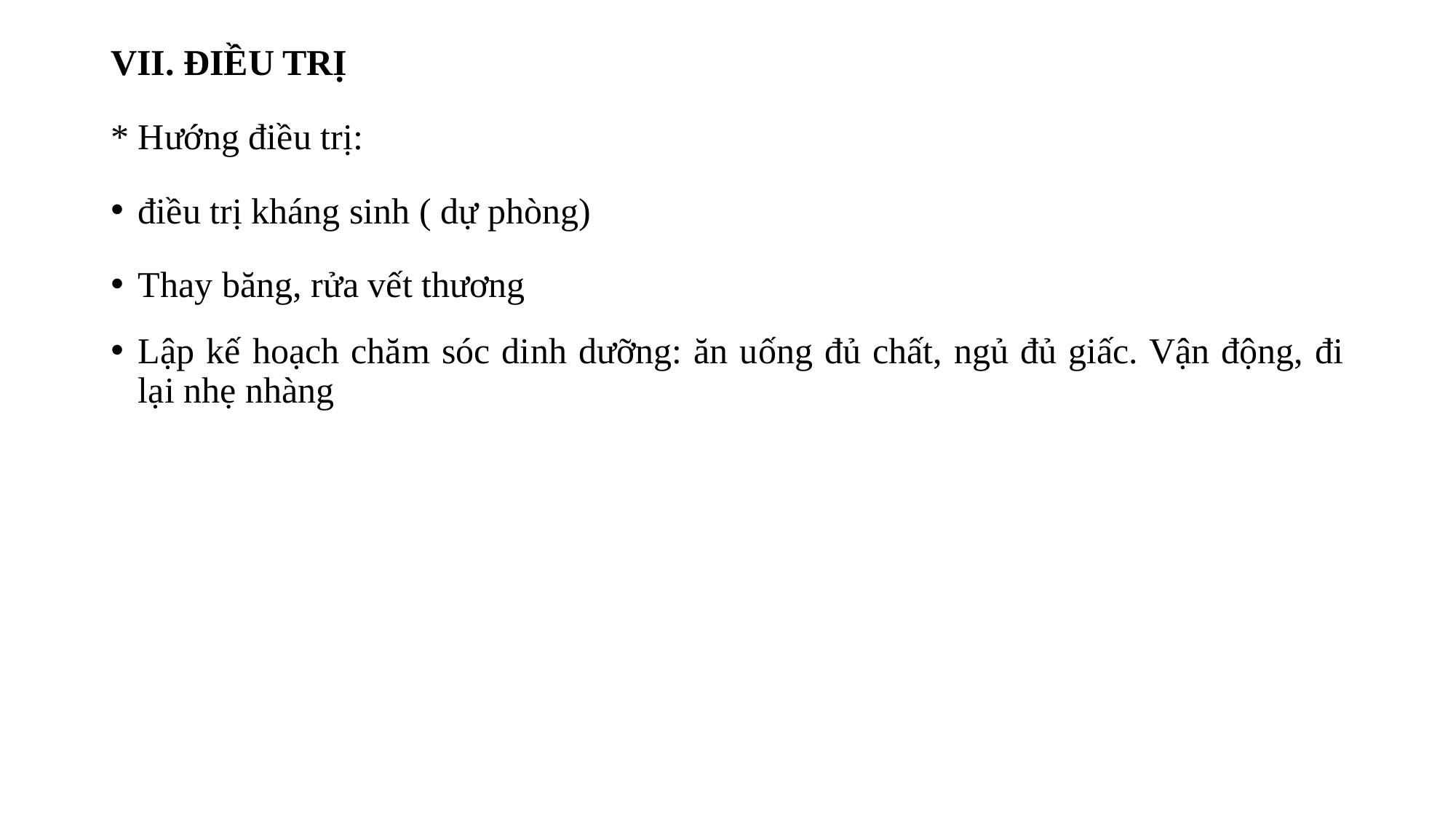

VII. ĐIỀU TRỊ
* Hướng điều trị:
điều trị kháng sinh ( dự phòng)
Thay băng, rửa vết thương
Lập kế hoạch chăm sóc dinh dưỡng: ăn uống đủ chất, ngủ đủ giấc. Vận động, đi lại nhẹ nhàng